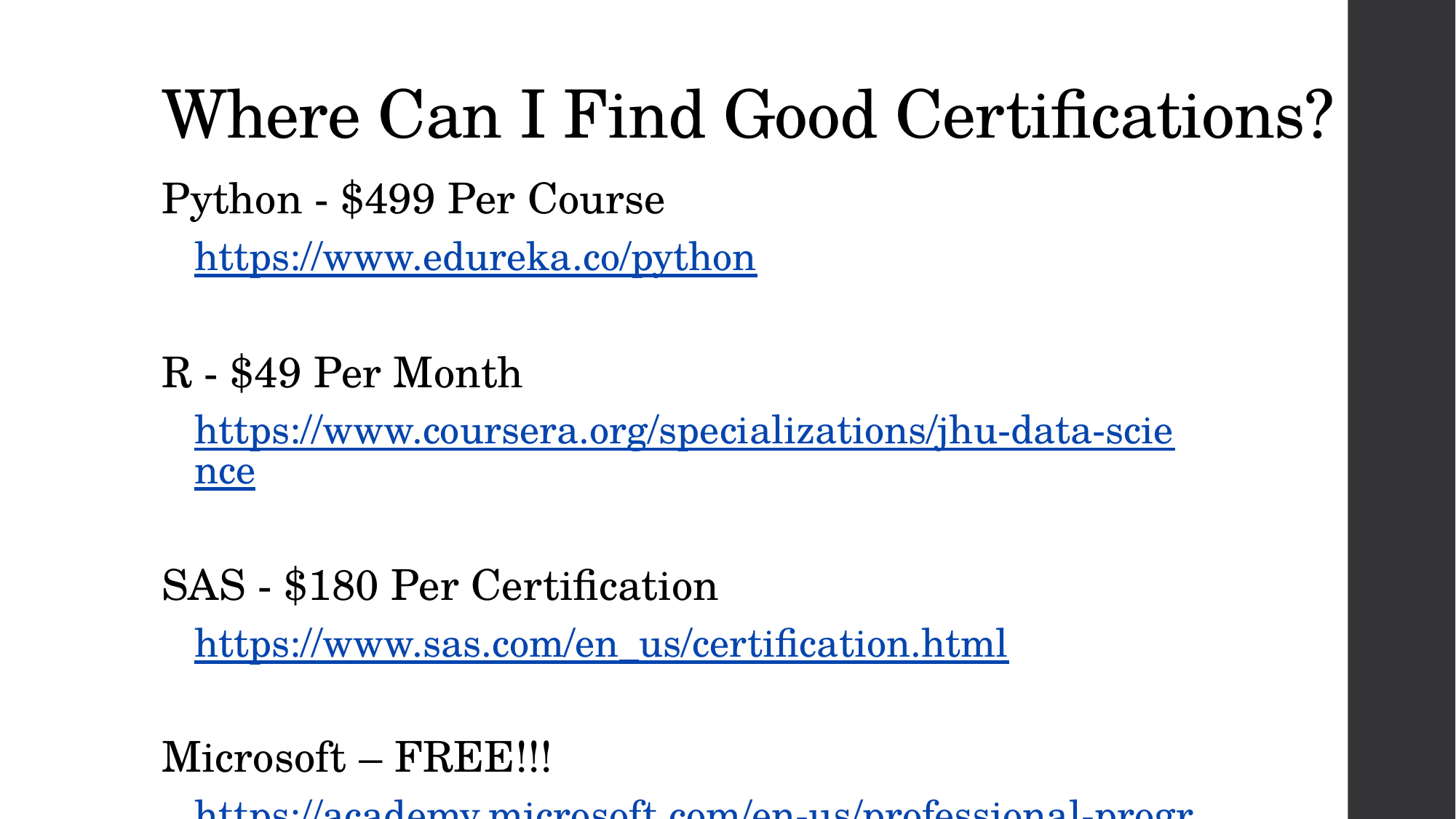

# Where Can I Find Good Certifications?
Python - $499 Per Course
https://www.edureka.co/python

R - $49 Per Month
https://www.coursera.org/specializations/jhu-data-science

SAS - $180 Per Certification
https://www.sas.com/en_us/certification.html

Microsoft – FREE!!!
https://academy.microsoft.com/en-us/professional-program/tracks/data-science/